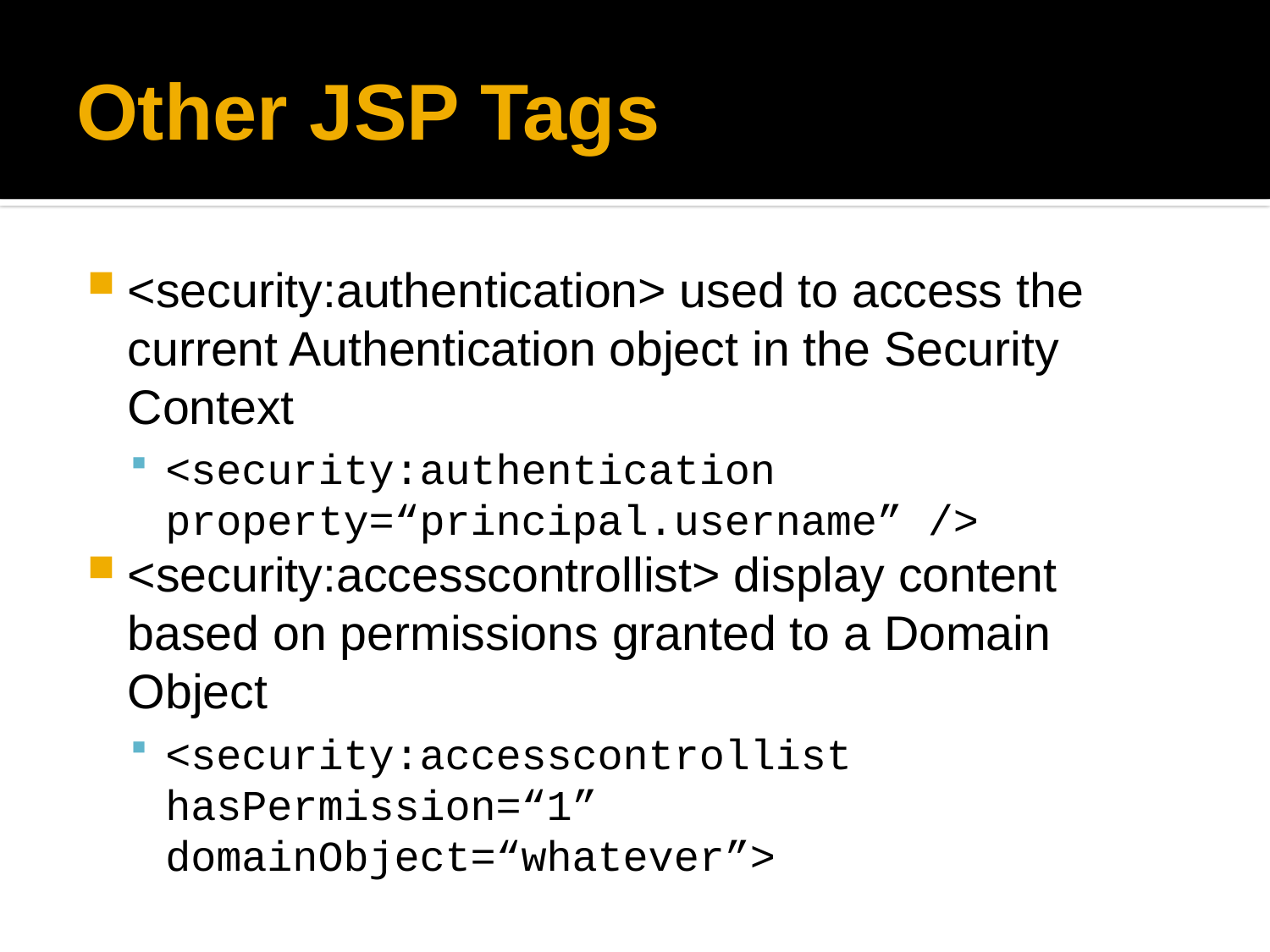

# Other JSP Tags
<security:authentication> used to access the current Authentication object in the Security Context
<security:authentication property=“principal.username” />
<security:accesscontrollist> display content based on permissions granted to a Domain Object
<security:accesscontrollist hasPermission=“1” domainObject=“whatever”>